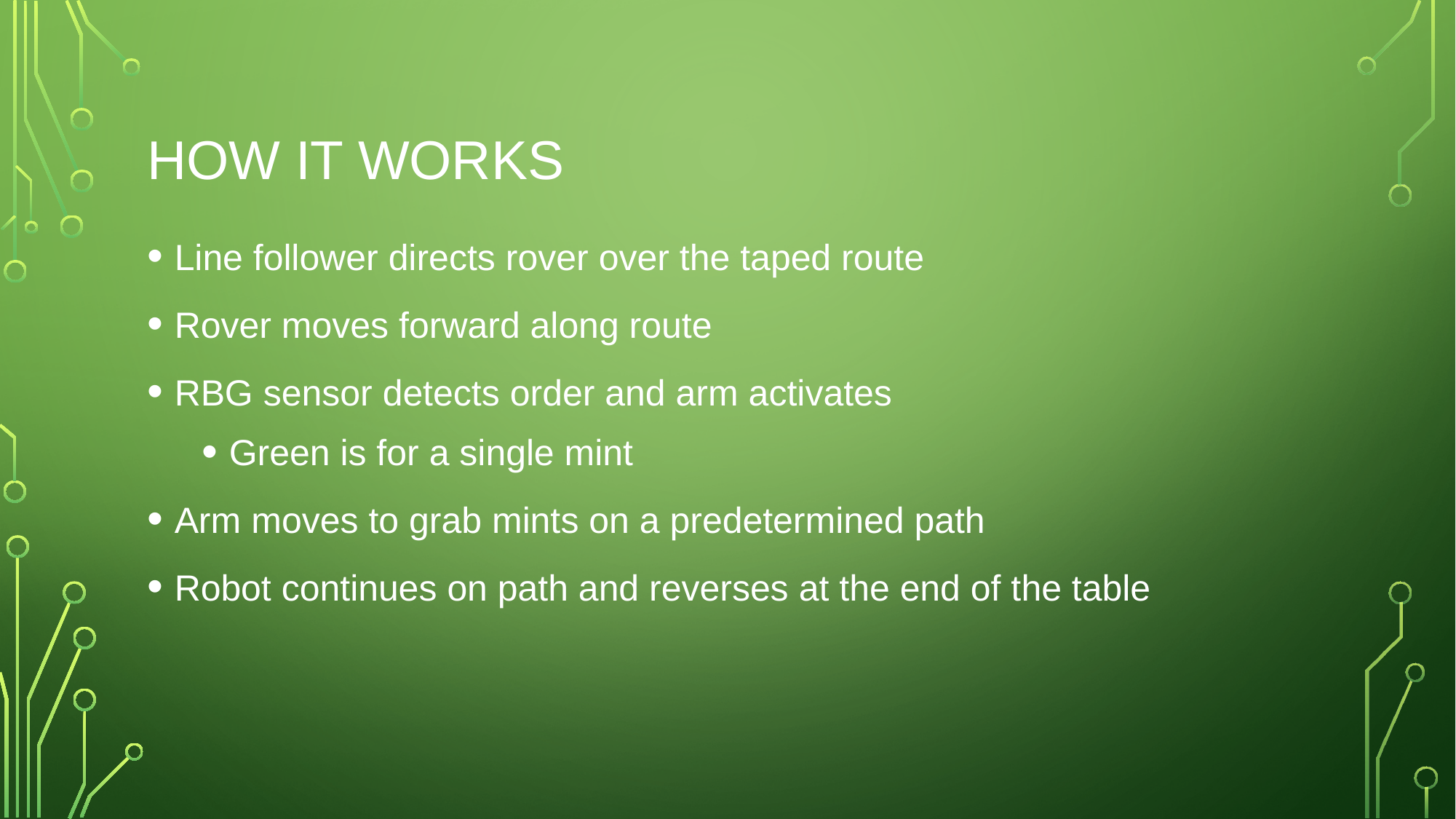

# How it works
Line follower directs rover over the taped route
Rover moves forward along route
RBG sensor detects order and arm activates
Green is for a single mint
Arm moves to grab mints on a predetermined path
Robot continues on path and reverses at the end of the table